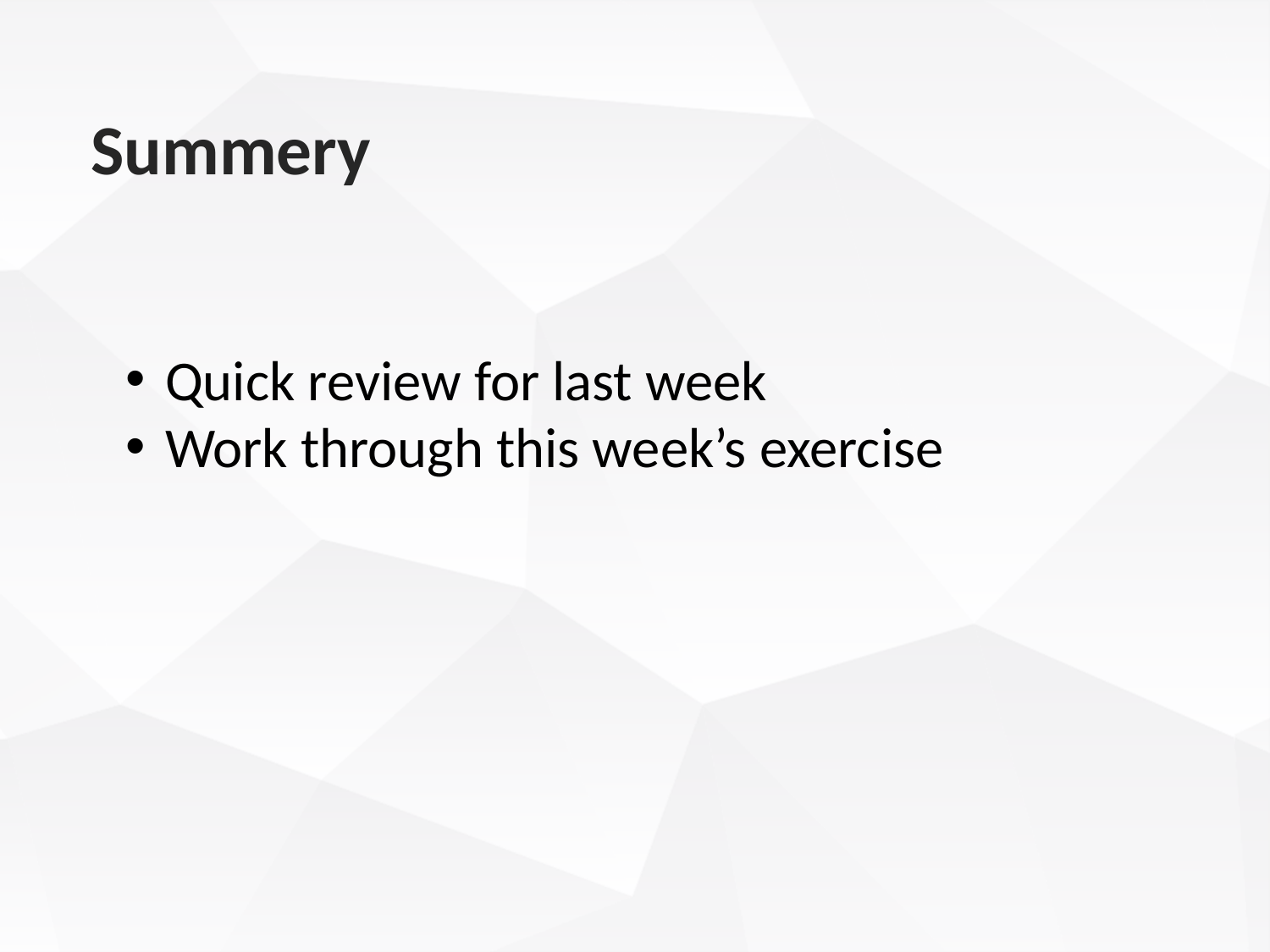

Summery

Quick review for last week
Work through this week’s exercise